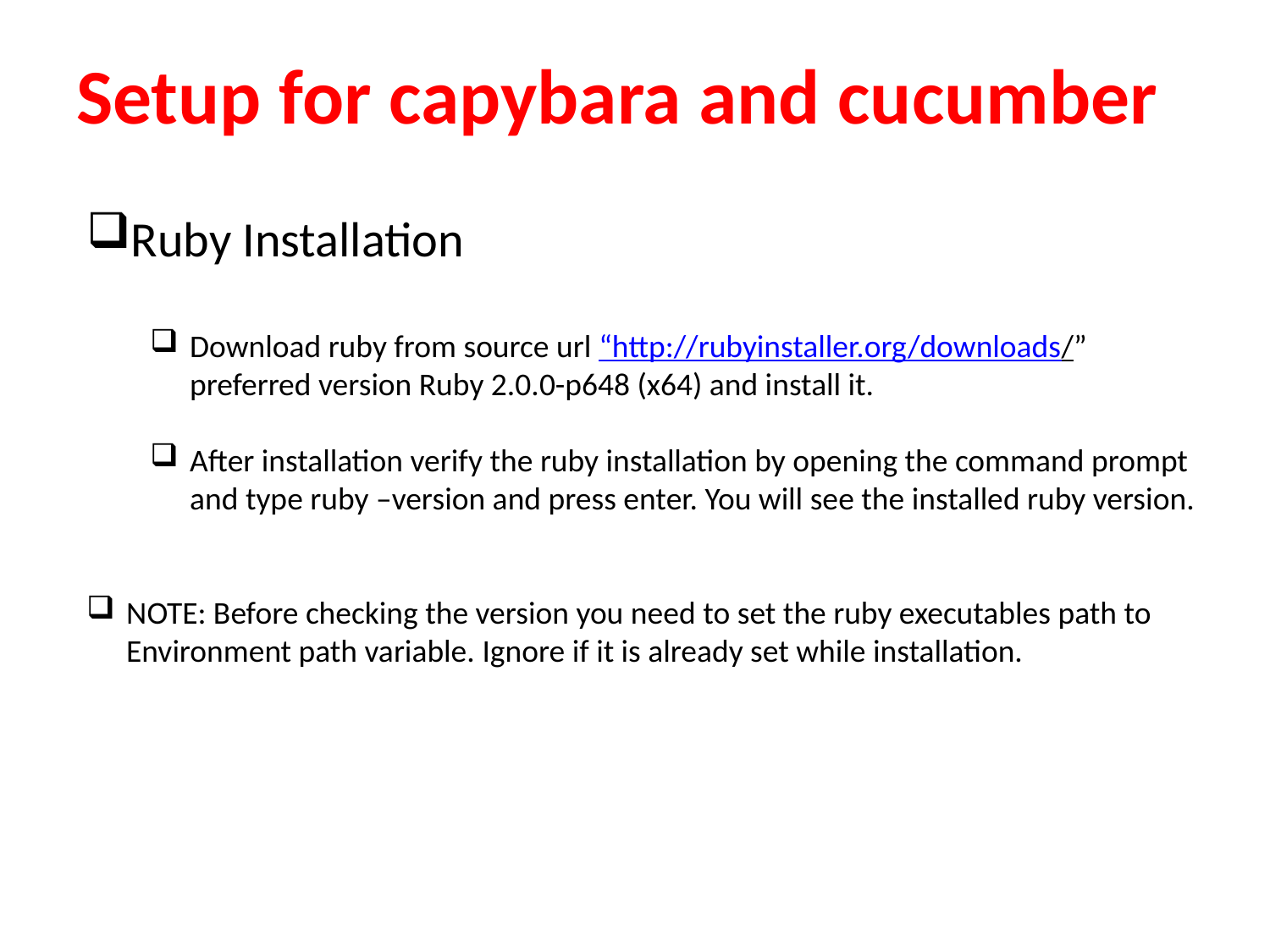

# Setup for capybara and cucumber
Ruby Installation

Download ruby from source url “http://rubyinstaller.org/downloads/” preferred version Ruby 2.0.0-p648 (x64) and install it.

After installation verify the ruby installation by opening the command prompt and type ruby –version and press enter. You will see the installed ruby version.

NOTE: Before checking the version you need to set the ruby executables path to Environment path variable. Ignore if it is already set while installation.